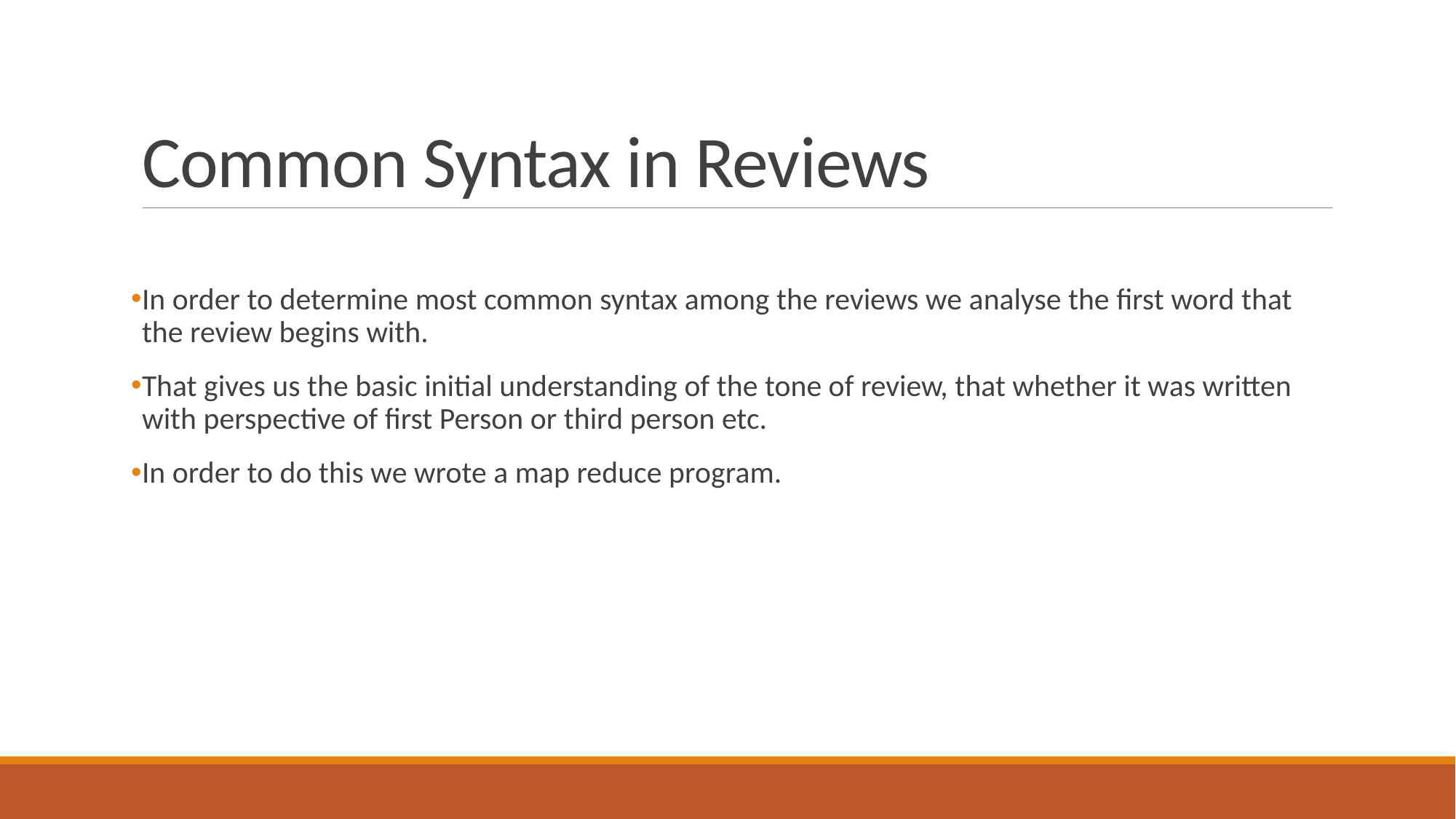

# Common Syntax in Reviews

In order to determine most common syntax among the reviews we analyse the first word that the review begins with.
That gives us the basic initial understanding of the tone of review, that whether it was written with perspective of first Person or third person etc.
In order to do this we wrote a map reduce program.